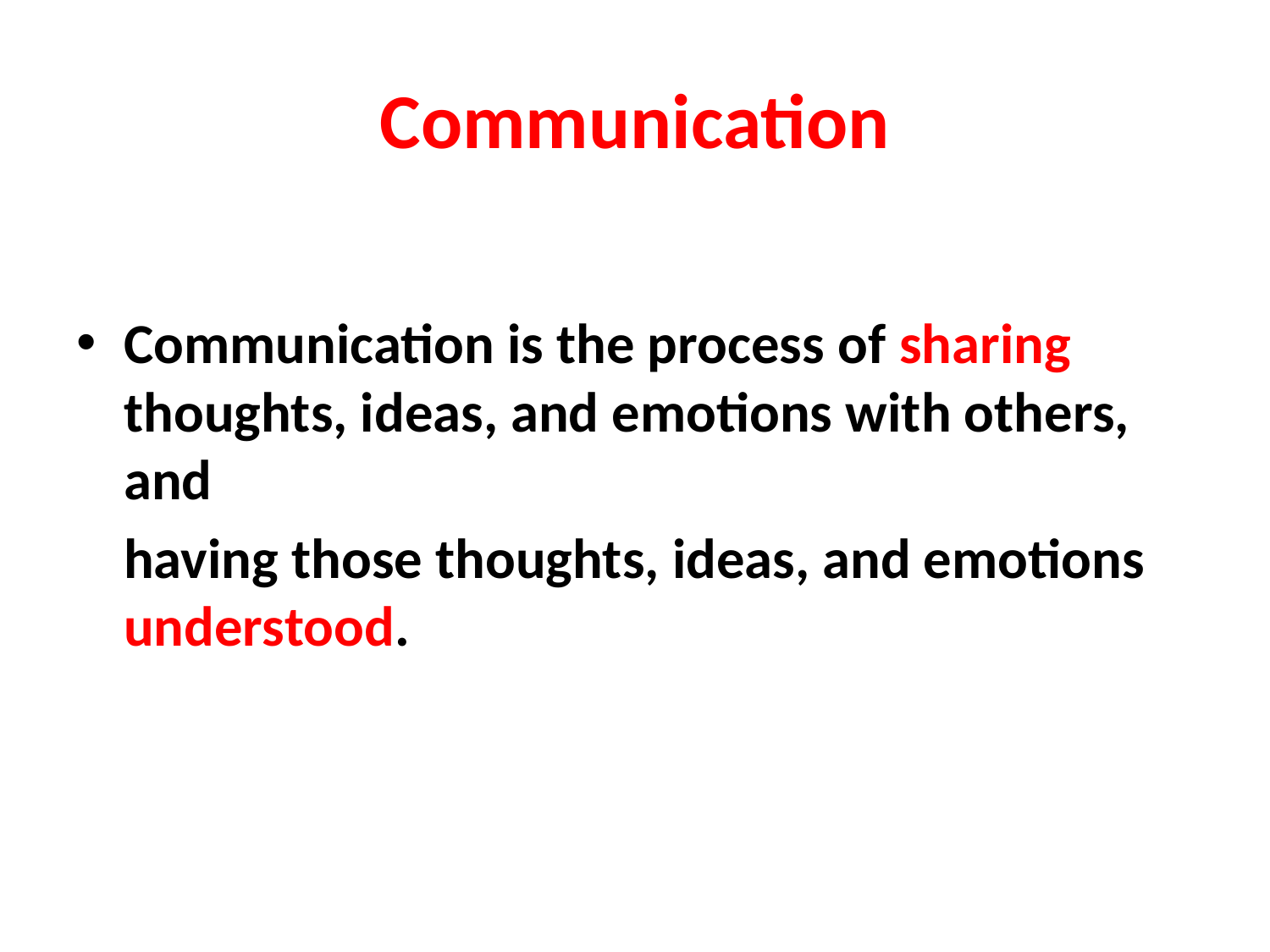

# Communication

Communication is the process of sharing thoughts, ideas, and emotions with others, and
	having those thoughts, ideas, and emotions understood.